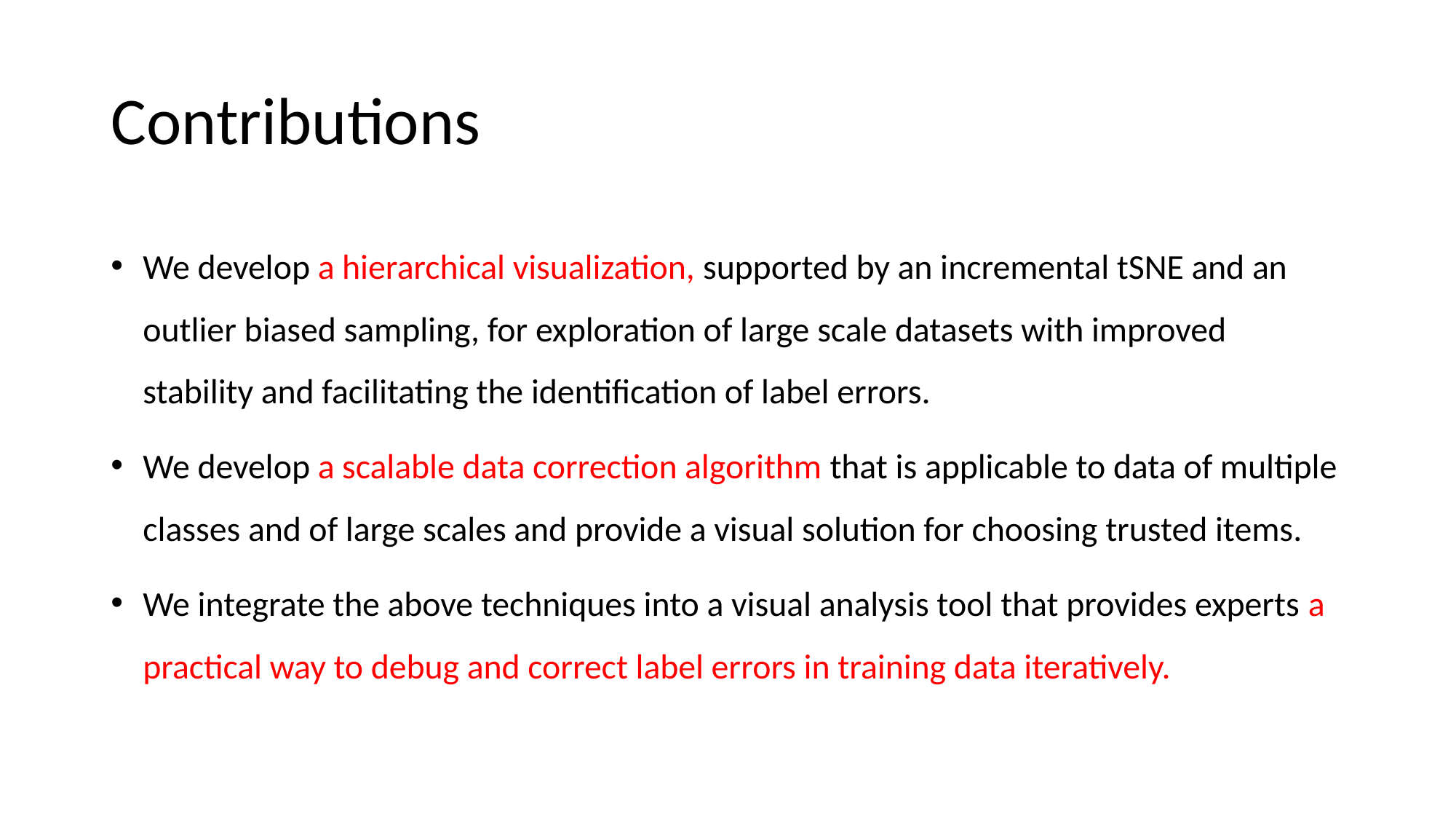

# Contributions
We develop a hierarchical visualization, supported by an incremental tSNE and an outlier biased sampling, for exploration of large scale datasets with improved stability and facilitating the identification of label errors.
We develop a scalable data correction algorithm that is applicable to data of multiple classes and of large scales and provide a visual solution for choosing trusted items.
We integrate the above techniques into a visual analysis tool that provides experts a practical way to debug and correct label errors in training data iteratively.